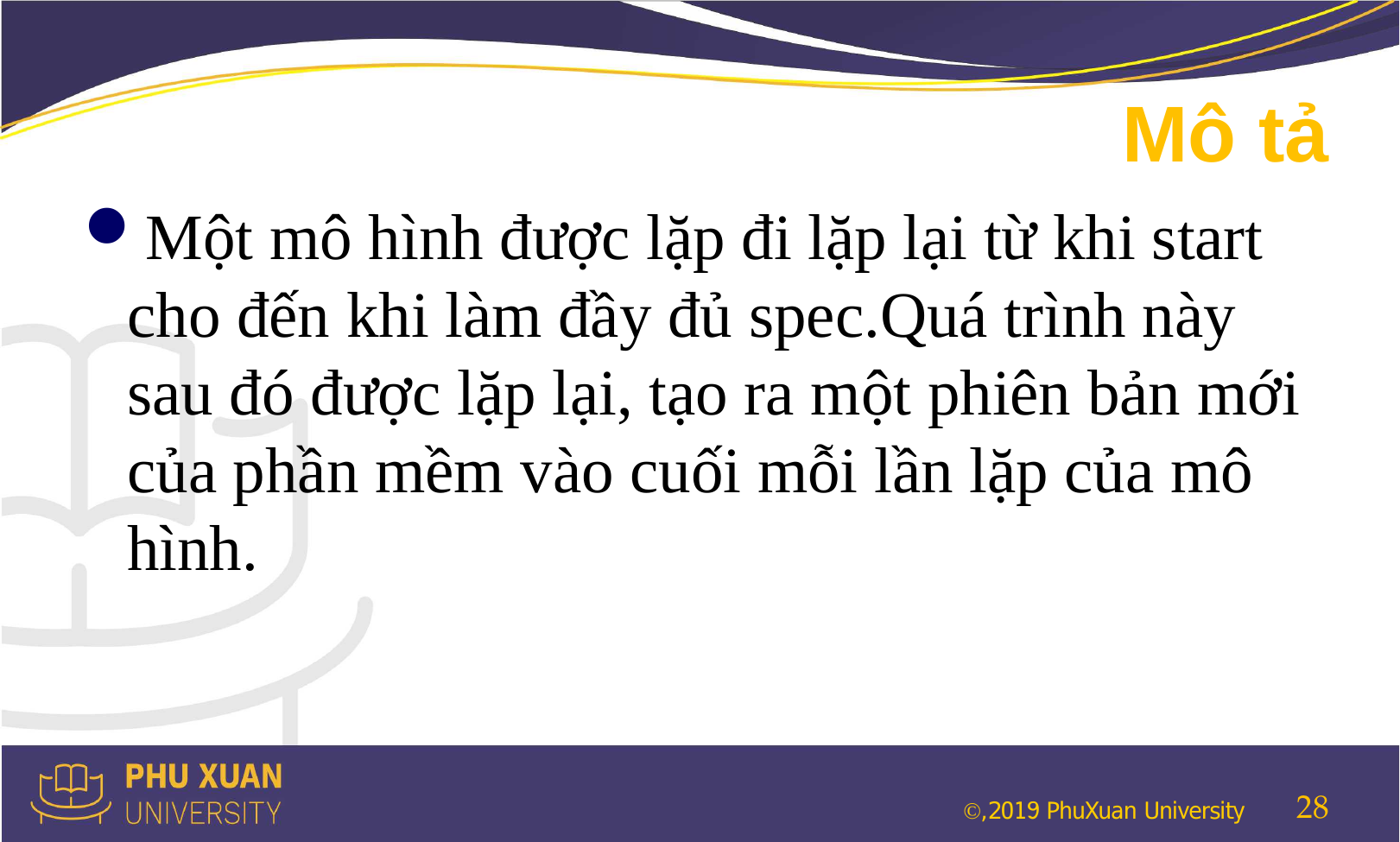

# Mô tả
Một mô hình được lặp đi lặp lại từ khi start cho đến khi làm đầy đủ spec.Quá trình này sau đó được lặp lại, tạo ra một phiên bản mới của phần mềm vào cuối mỗi lần lặp của mô hình.

28